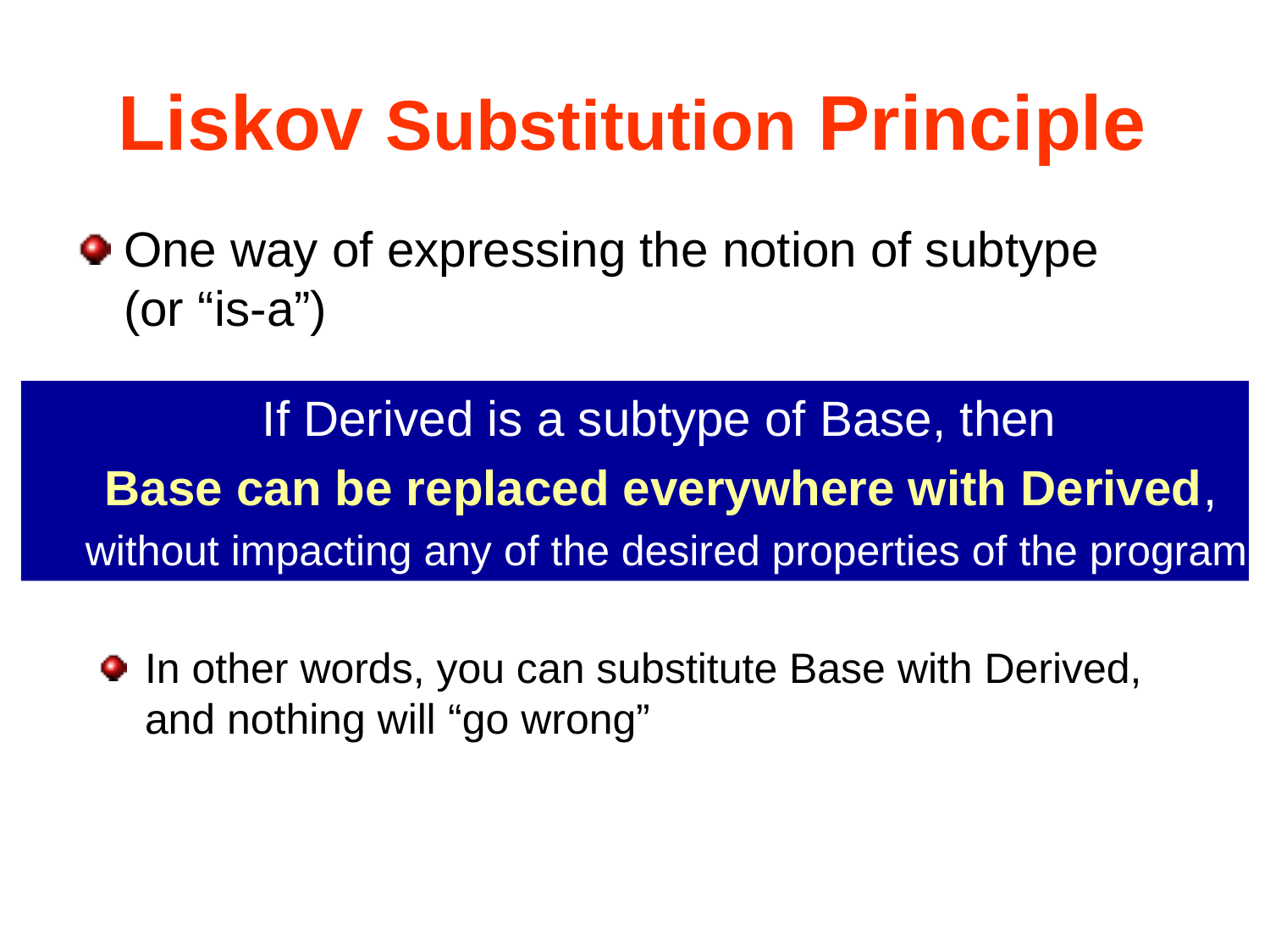

# Liskov Substitution Principle
One way of expressing the notion of subtype (or “is-a”)
If Derived is a subtype of Base, then
Base can be replaced everywhere with Derived,
without impacting any of the desired properties of the program
In other words, you can substitute Base with Derived, and nothing will “go wrong”